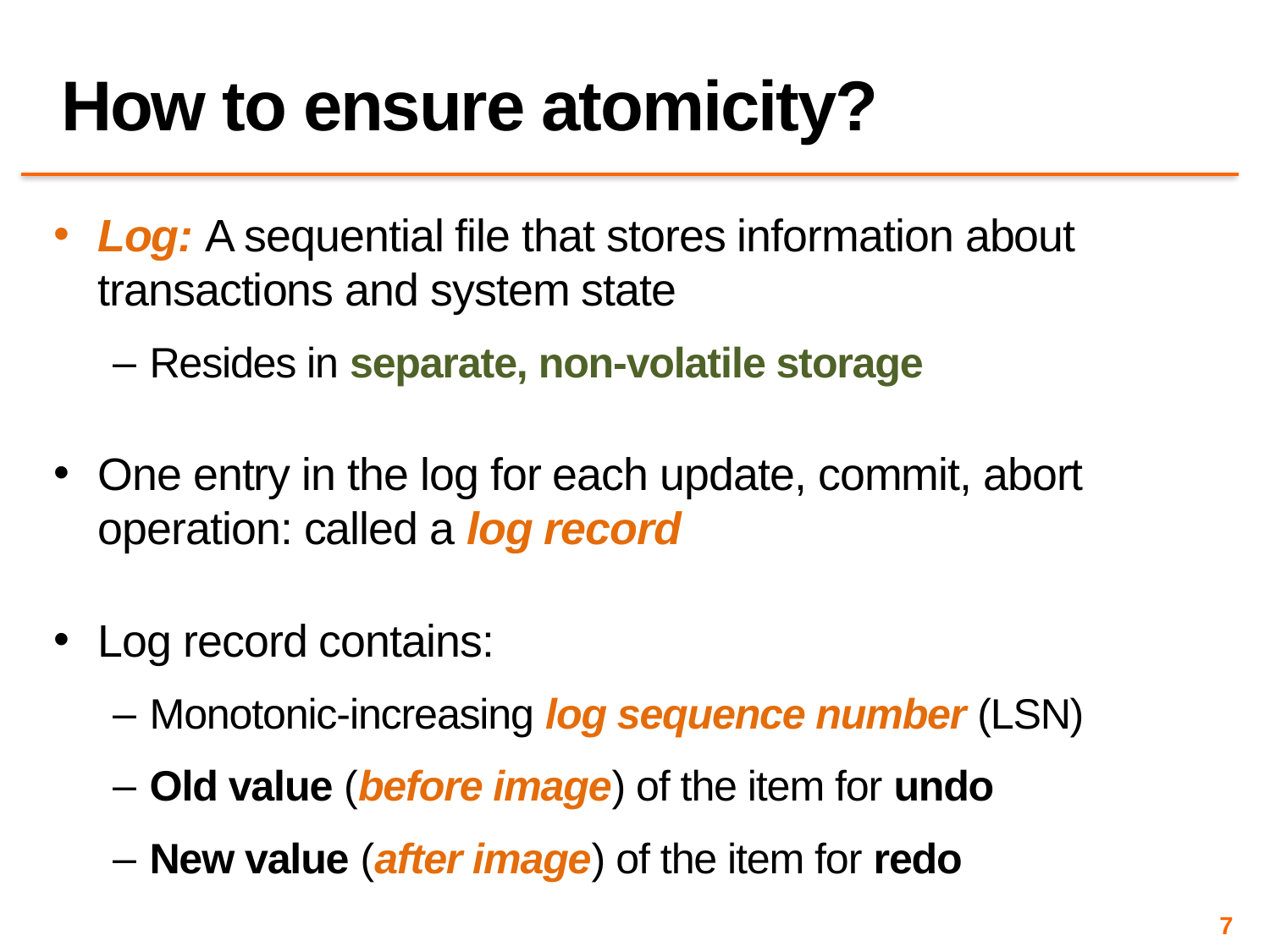

# How to ensure atomicity?
Log: A sequential file that stores information about transactions and system state
Resides in separate, non-volatile storage
One entry in the log for each update, commit, abort operation: called a log record
Log record contains:
Monotonic-increasing log sequence number (LSN)
Old value (before image) of the item for undo
New value (after image) of the item for redo

7